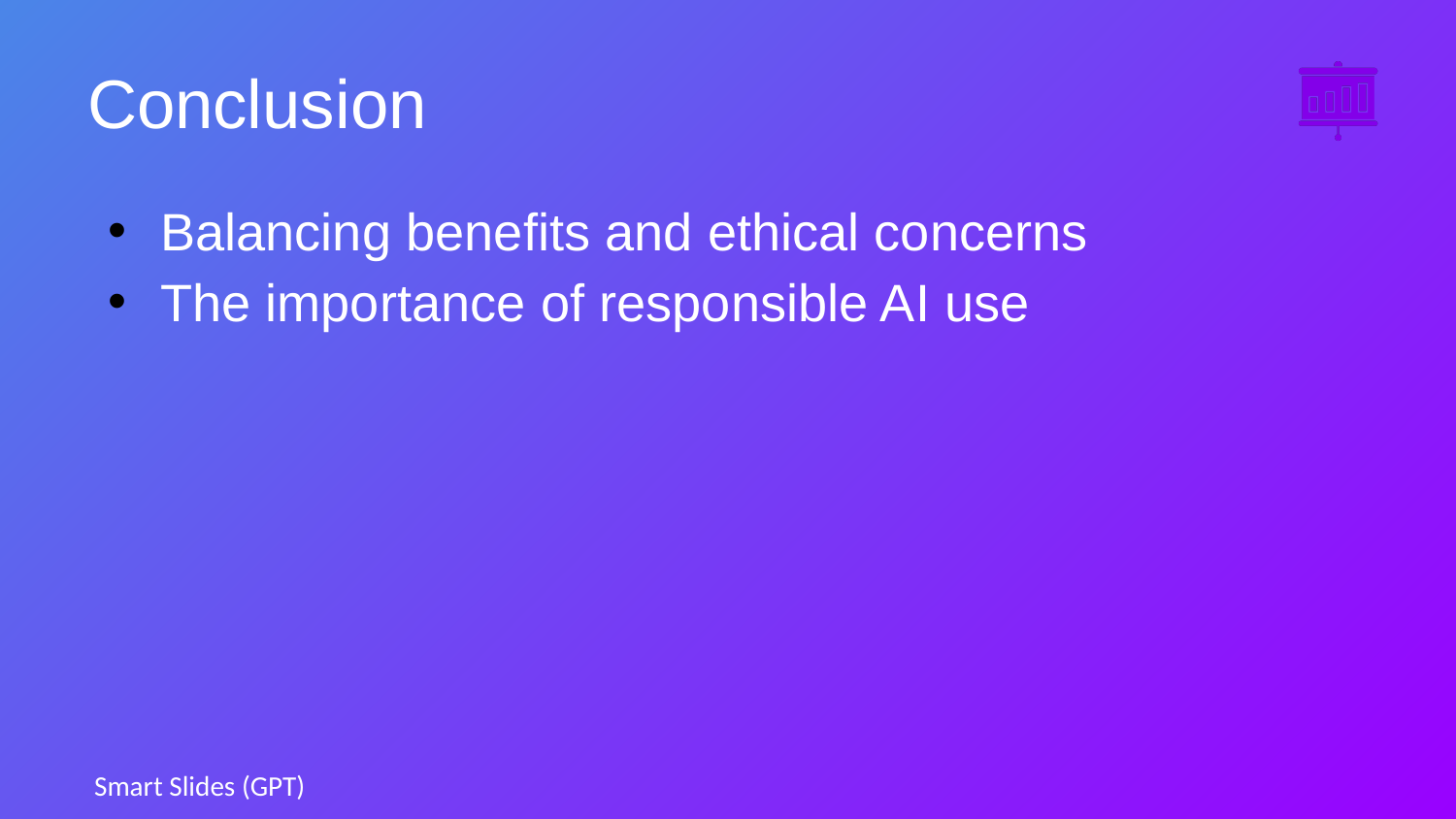

# Conclusion
Balancing benefits and ethical concerns
The importance of responsible AI use